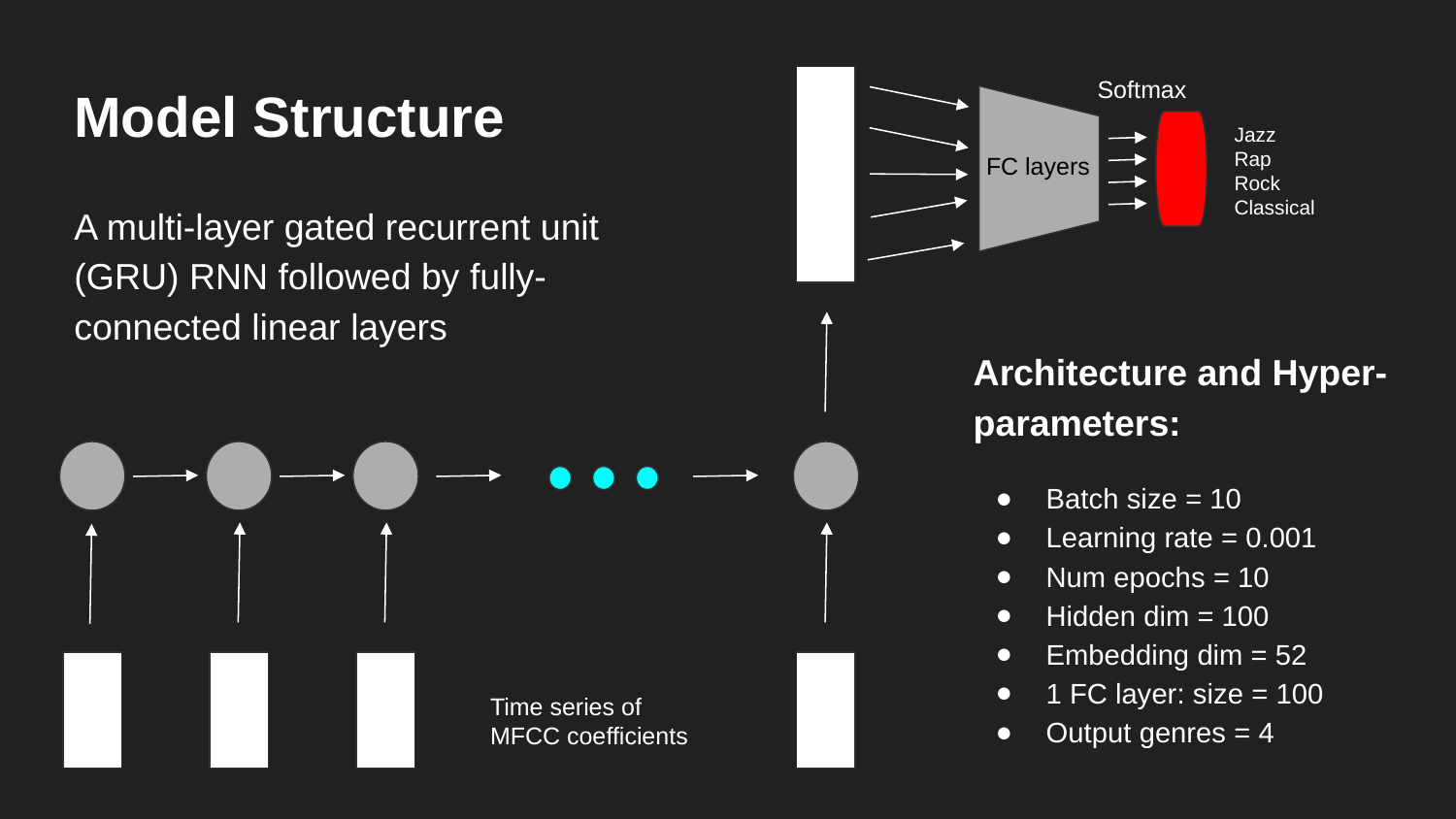

Softmax
# Model Structure

Jazz
Rap
Rock
Classical

FC layers
A multi-layer gated recurrent unit (GRU) RNN followed by fully-connected linear layers
Architecture and Hyper-parameters:
Batch size = 10
Learning rate = 0.001
Num epochs = 10
Hidden dim = 100
Embedding dim = 52
1 FC layer: size = 100
Output genres = 4

Time series of MFCC coefficients